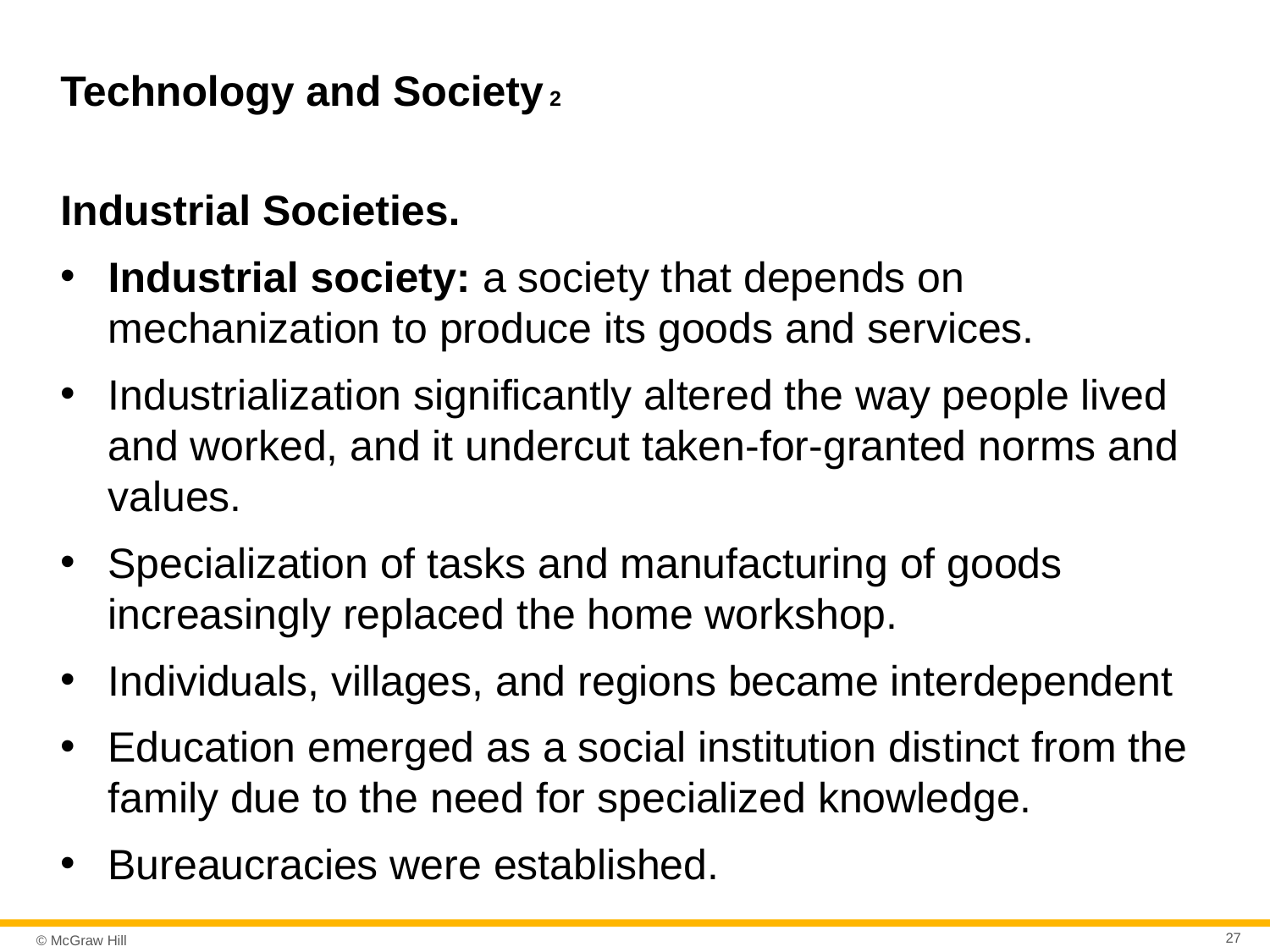

# Technology and Society 2
Industrial Societies.
Industrial society: a society that depends on mechanization to produce its goods and services.
Industrialization significantly altered the way people lived and worked, and it undercut taken-for-granted norms and values.
Specialization of tasks and manufacturing of goods increasingly replaced the home workshop.
Individuals, villages, and regions became interdependent
Education emerged as a social institution distinct from the family due to the need for specialized knowledge.
Bureaucracies were established.